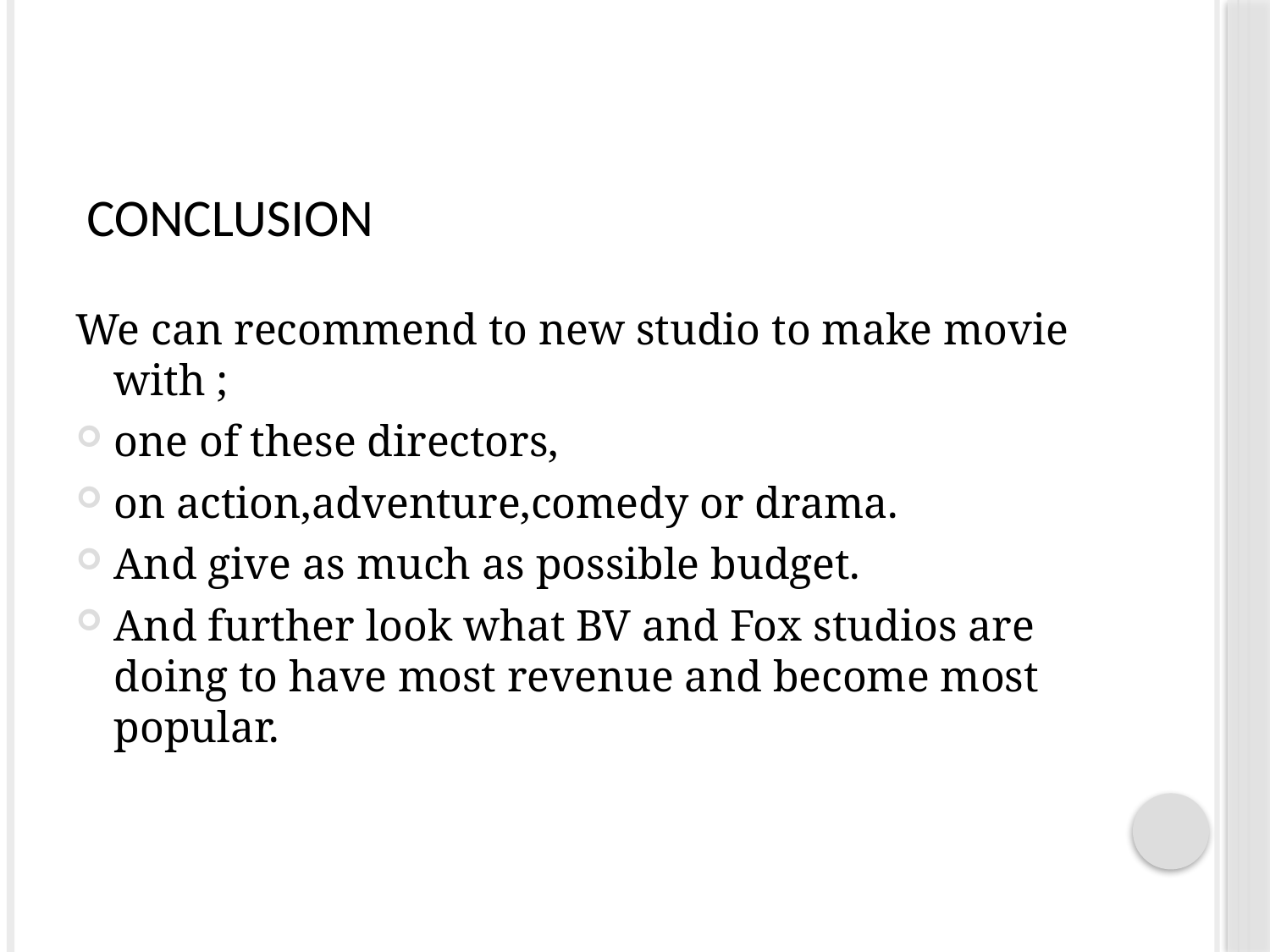

# Conclusion
We can recommend to new studio to make movie with ;
one of these directors,
on action,adventure,comedy or drama.
And give as much as possible budget.
And further look what BV and Fox studios are doing to have most revenue and become most popular.